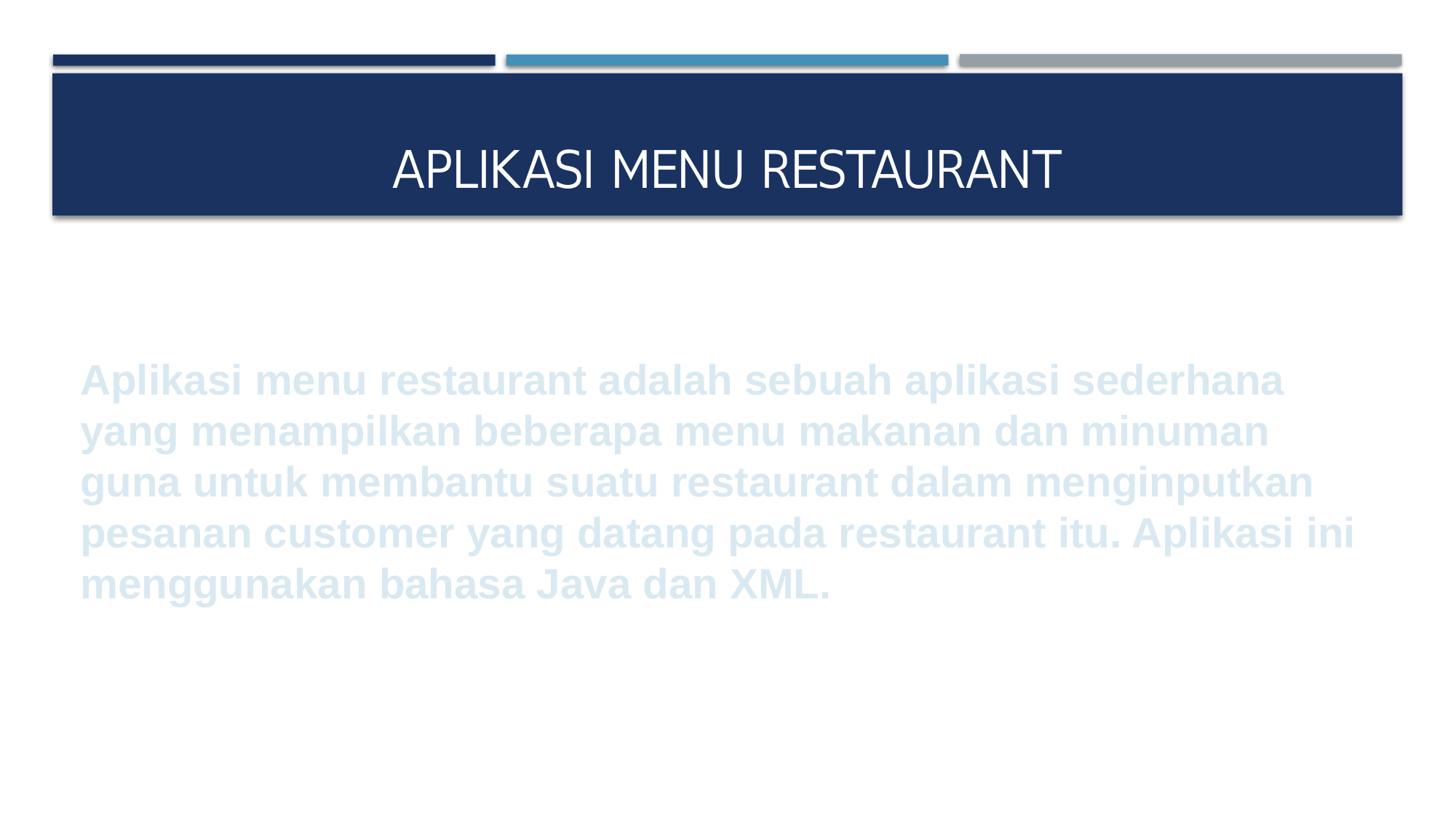

# APLIKASI Menu Restaurant
Aplikasi menu restaurant adalah sebuah aplikasi sederhana yang menampilkan beberapa menu makanan dan minuman guna untuk membantu suatu restaurant dalam menginputkan pesanan customer yang datang pada restaurant itu. Aplikasi ini menggunakan bahasa Java dan XML.